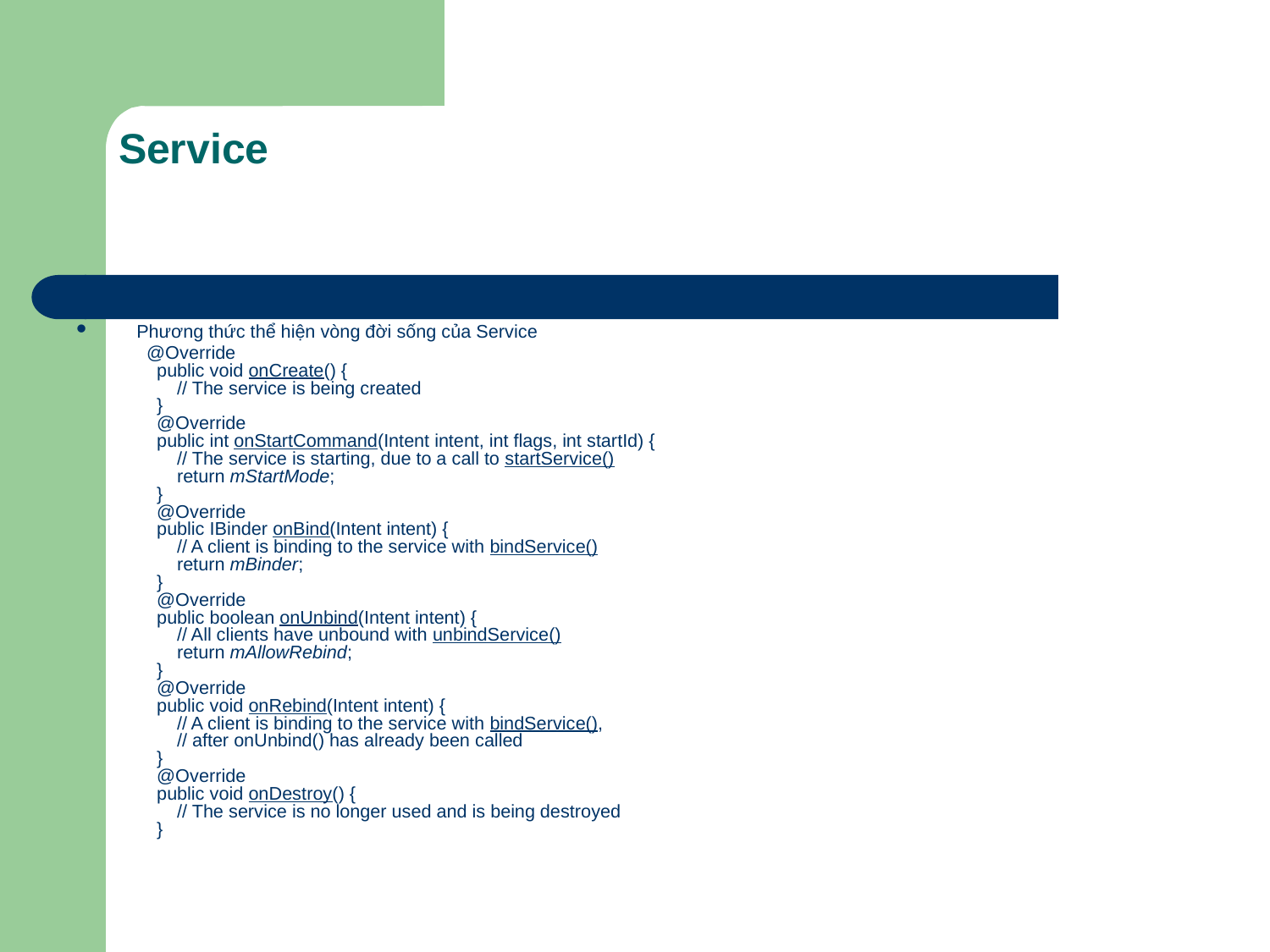

Service
Phương thức thể hiện vòng đời sống của Service
  	  @Override
    public void onCreate() {
        // The service is being created
    }
    @Override
    public int onStartCommand(Intent intent, int flags, int startId) {
        // The service is starting, due to a call to startService()
        return mStartMode;
    }
    @Override
    public IBinder onBind(Intent intent) {
        // A client is binding to the service with bindService()
        return mBinder;
    }
    @Override
    public boolean onUnbind(Intent intent) {
        // All clients have unbound with unbindService()
        return mAllowRebind;
    }
    @Override
    public void onRebind(Intent intent) {
        // A client is binding to the service with bindService(),
        // after onUnbind() has already been called
    }
    @Override
    public void onDestroy() {
        // The service is no longer used and is being destroyed
    }